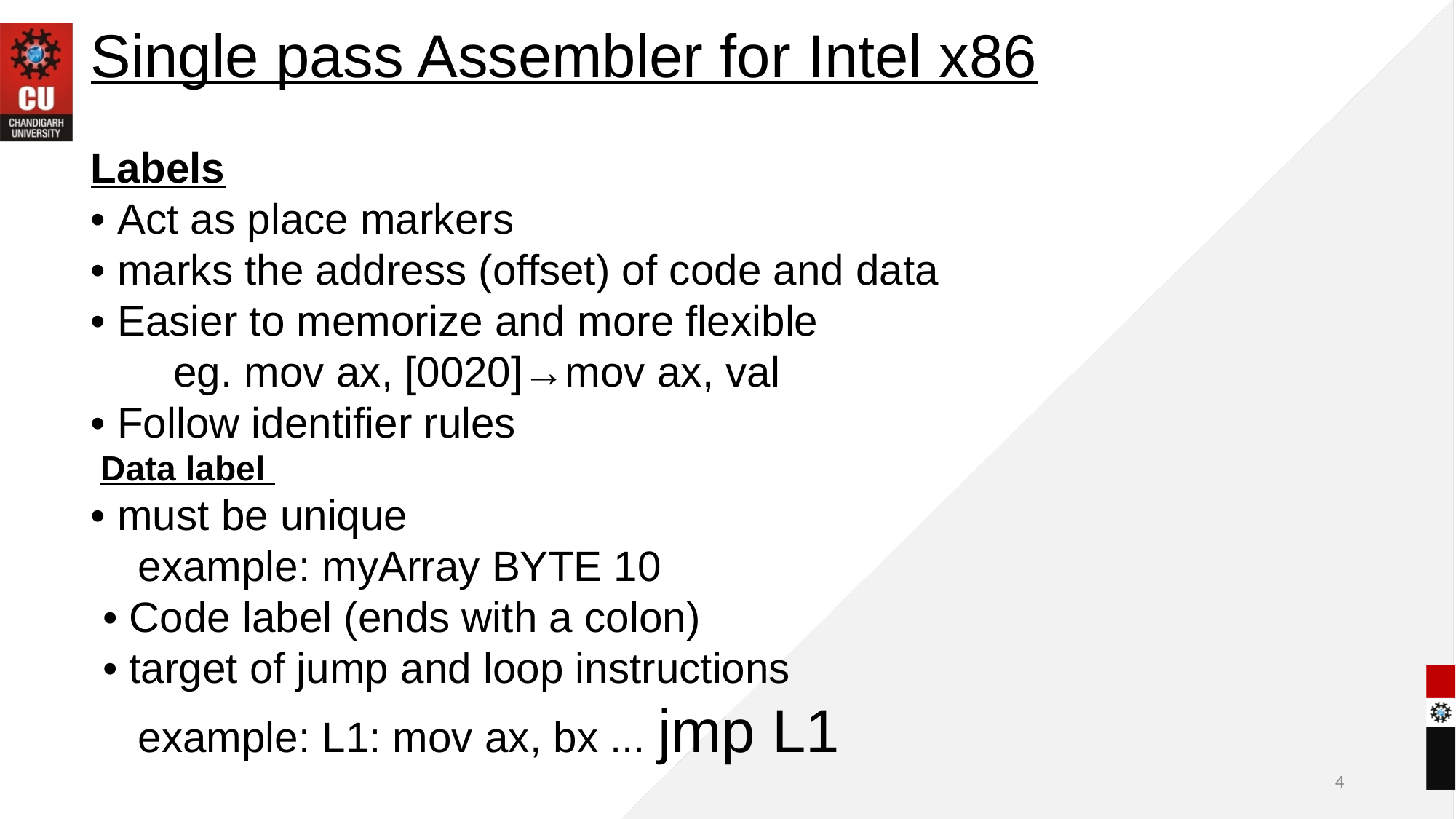

Single pass Assembler for Intel x86

Labels
• Act as place markers
• marks the address (offset) of code and data
• Easier to memorize and more flexible
       eg. mov ax, [0020]→mov ax, val
• Follow identifier rules
 Data label
• must be unique
    example: myArray BYTE 10
 • Code label (ends with a colon)
 • target of jump and loop instructions
    example: L1: mov ax, bx ... jmp L1

4